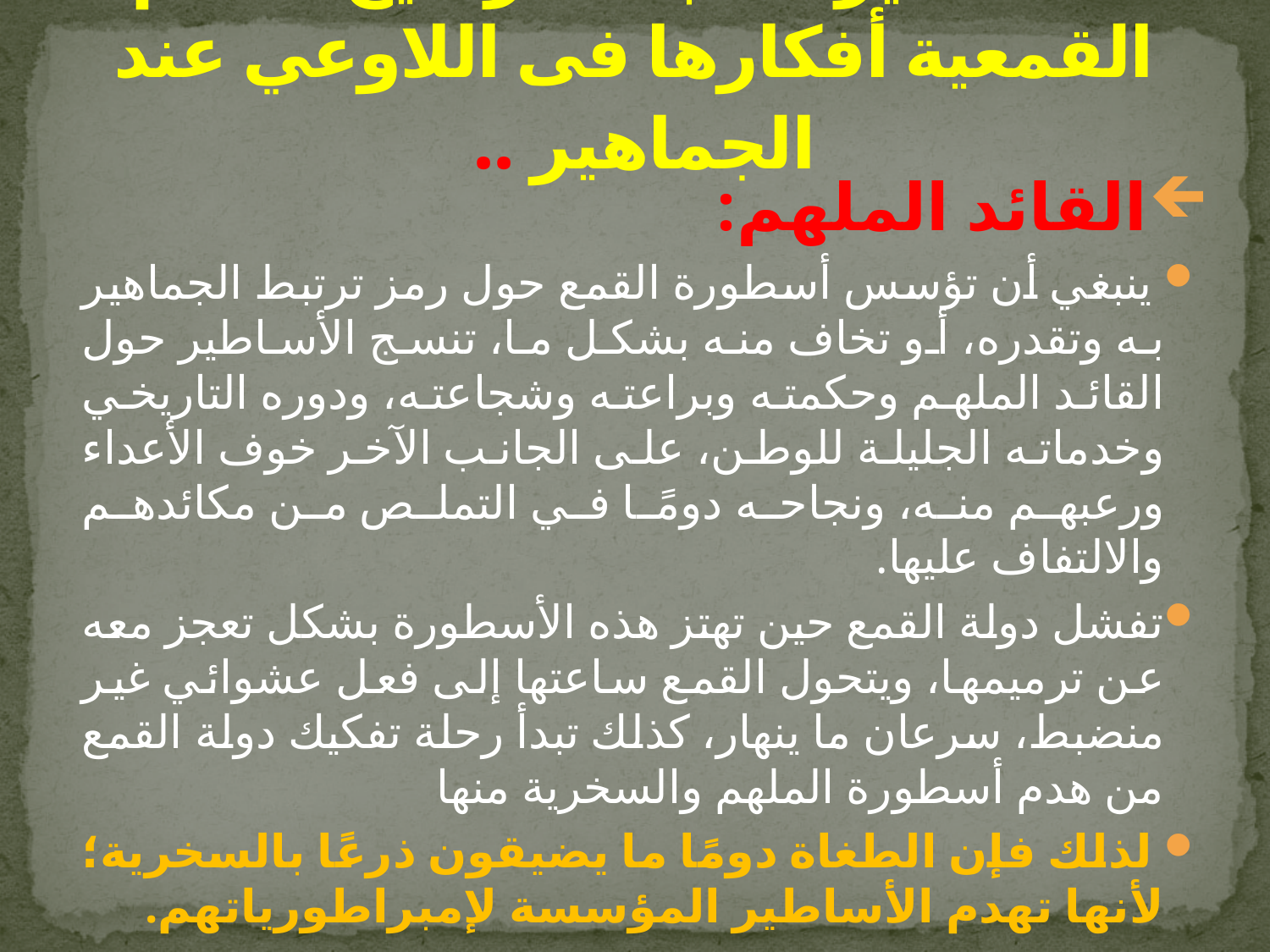

# الأساطير السبعة لترسيخ النظم القمعية أفكارها فى اللاوعي عند الجماهير ..
القائد الملهم:
 ينبغي أن تؤسس أسطورة القمع حول رمز ترتبط الجماهير به وتقدره، أو تخاف منه بشكل ما، تنسج الأساطير حول القائد الملهم وحكمته وبراعته وشجاعته، ودوره التاريخي وخدماته الجليلة للوطن، على الجانب الآخر خوف الأعداء ورعبهم منه، ونجاحه دومًا في التملص من مكائدهم والالتفاف عليها.
تفشل دولة القمع حين تهتز هذه الأسطورة بشكل تعجز معه عن ترميمها، ويتحول القمع ساعتها إلى فعل عشوائي غير منضبط، سرعان ما ينهار، كذلك تبدأ رحلة تفكيك دولة القمع من هدم أسطورة الملهم والسخرية منها
 لذلك فإن الطغاة دومًا ما يضيقون ذرعًا بالسخرية؛ لأنها تهدم الأساطير المؤسسة لإمبراطورياتهم.